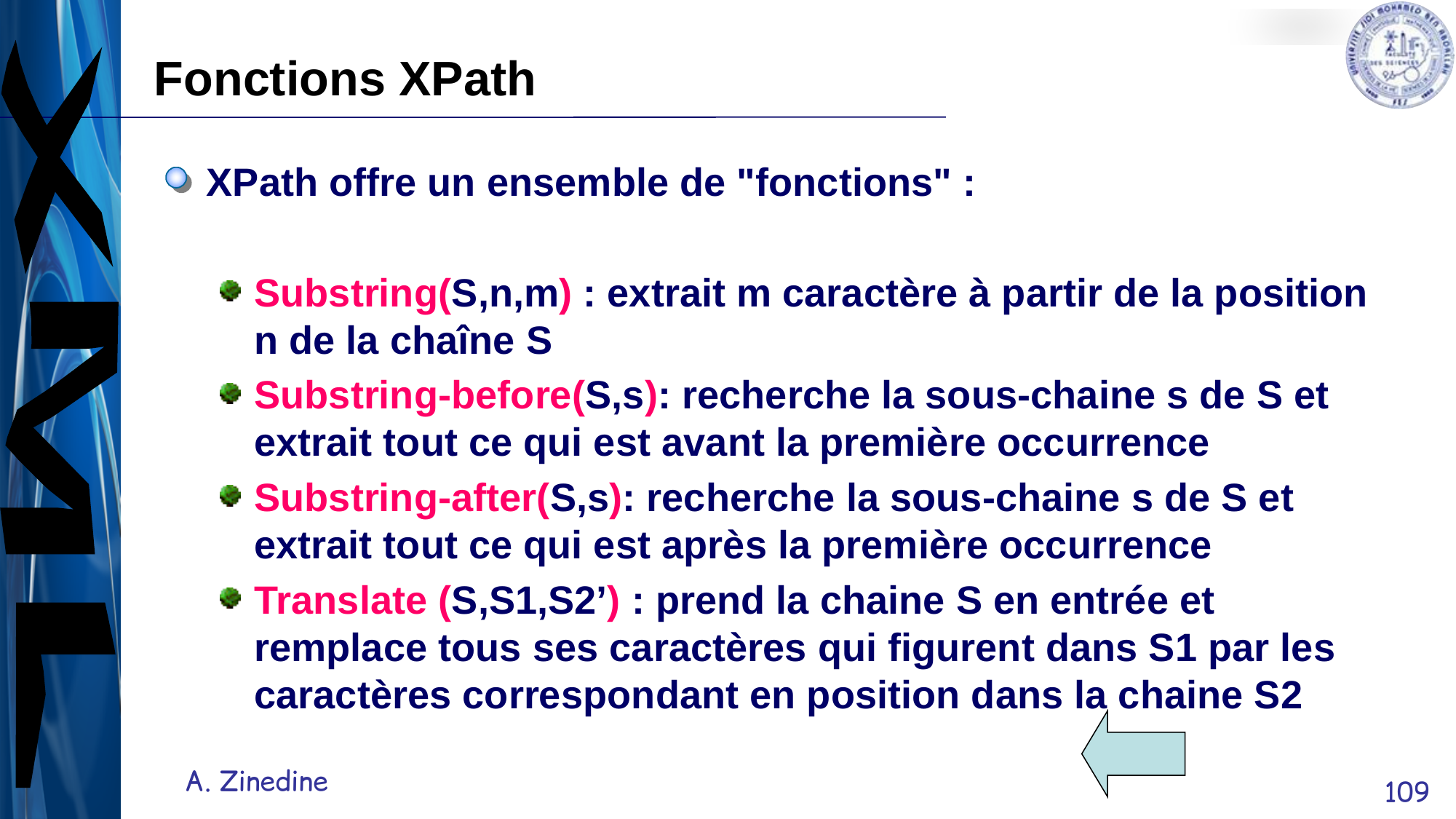

# Fonctions XPath
XPath offre un ensemble de "fonctions" :

Substring(S,n,m) : extrait m caractère à partir de la position n de la chaîne S
Substring-before(S,s): recherche la sous-chaine s de S et extrait tout ce qui est avant la première occurrence
Substring-after(S,s): recherche la sous-chaine s de S et extrait tout ce qui est après la première occurrence
Translate (S,S1,S2’) : prend la chaine S en entrée et remplace tous ses caractères qui figurent dans S1 par les caractères correspondant en position dans la chaine S2